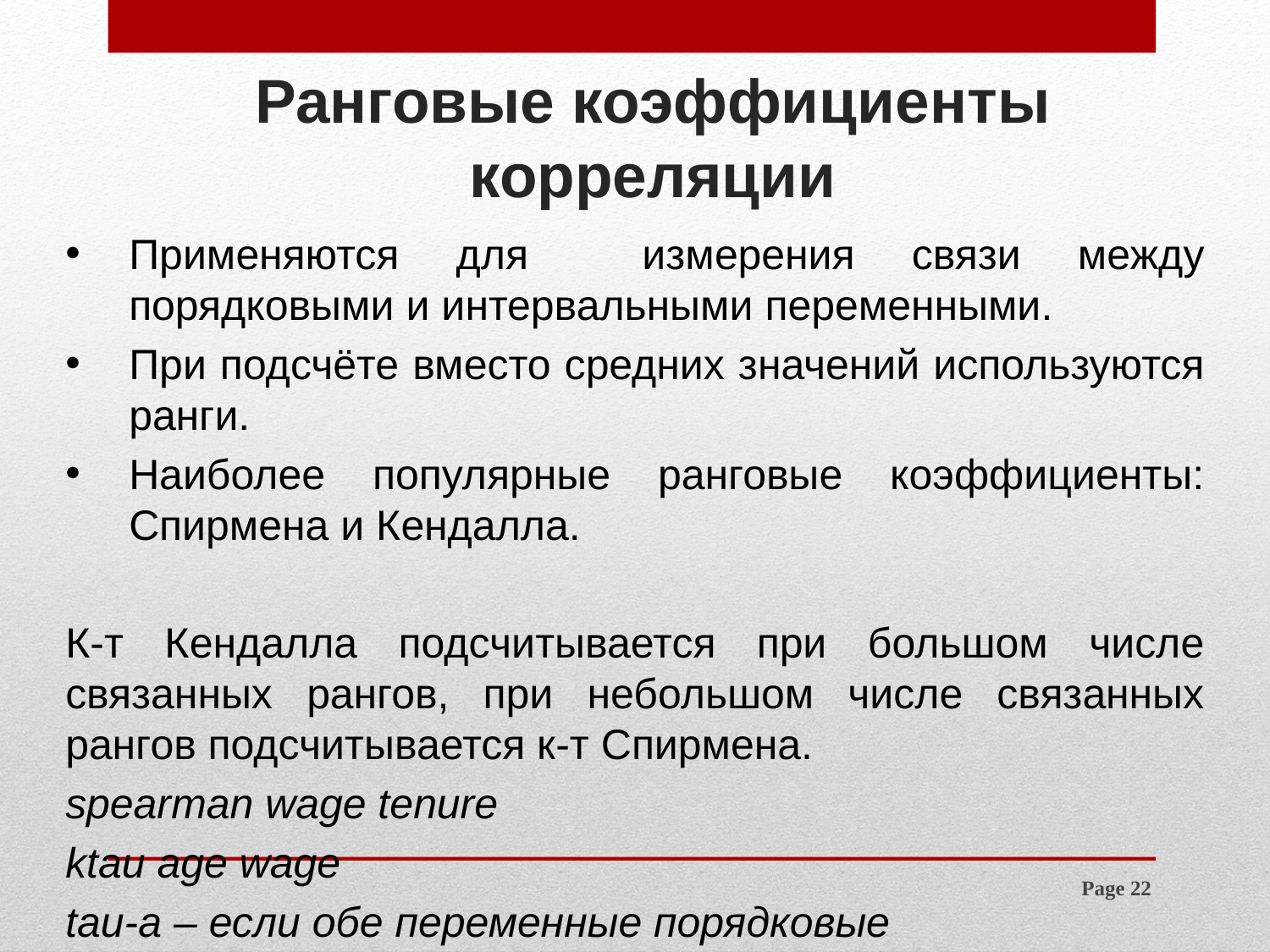

# Ранговые коэффициенты корреляции
Применяются для  измерения связи между порядковыми и интервальными переменными.
При подсчёте вместо средних значений используются ранги.
Наиболее популярные ранговые коэффициенты: Спирмена и Кендалла.

К-т Кендалла подсчитывается при большом числе связанных рангов, при небольшом числе связанных рангов подсчитывается к-т Спирмена.
spearman wage tenure
ktau age wage
tau-a – если обе переменные порядковые
Page 22